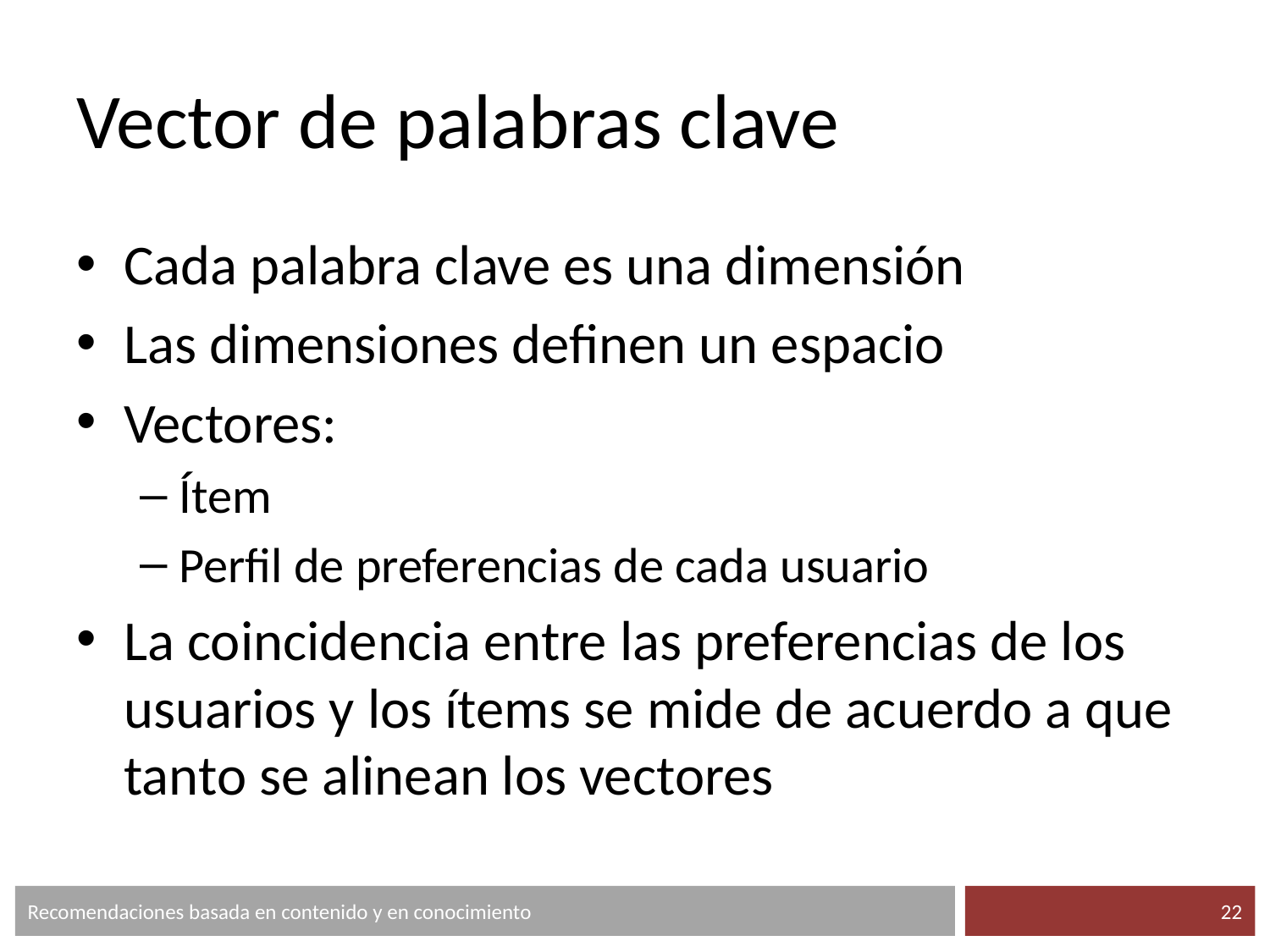

# Vector de palabras clave
Cada palabra clave es una dimensión
Las dimensiones definen un espacio
Vectores:
Ítem
Perfil de preferencias de cada usuario
La coincidencia entre las preferencias de los usuarios y los ítems se mide de acuerdo a que tanto se alinean los vectores

Recomendaciones basada en contenido y en conocimiento
22